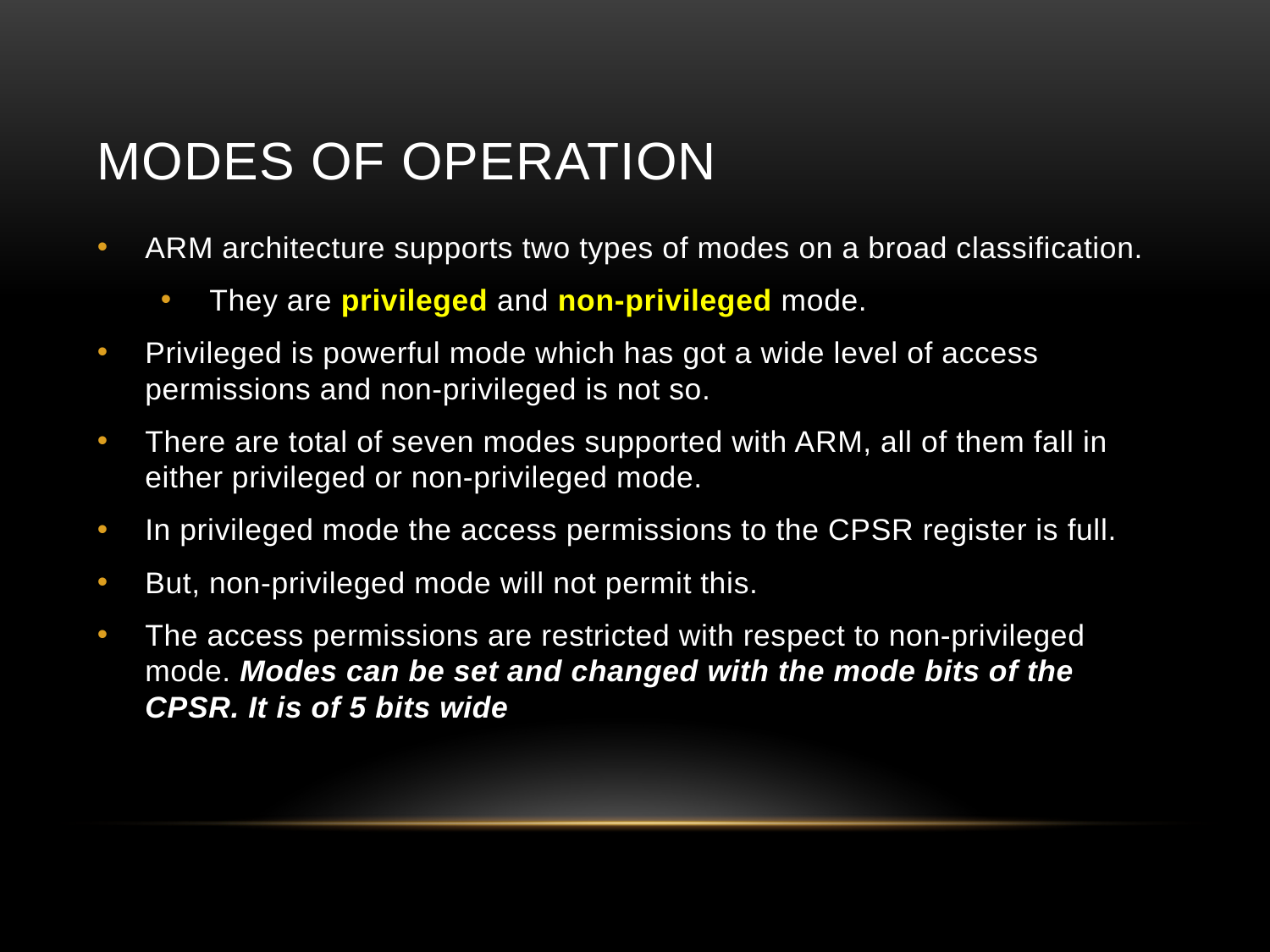

# Modes of operation
ARM architecture supports two types of modes on a broad classification.
 They are privileged and non-privileged mode.
Privileged is powerful mode which has got a wide level of access permissions and non-privileged is not so.
There are total of seven modes supported with ARM, all of them fall in either privileged or non-privileged mode.
In privileged mode the access permissions to the CPSR register is full.
But, non-privileged mode will not permit this.
The access permissions are restricted with respect to non-privileged mode. Modes can be set and changed with the mode bits of the CPSR. It is of 5 bits wide